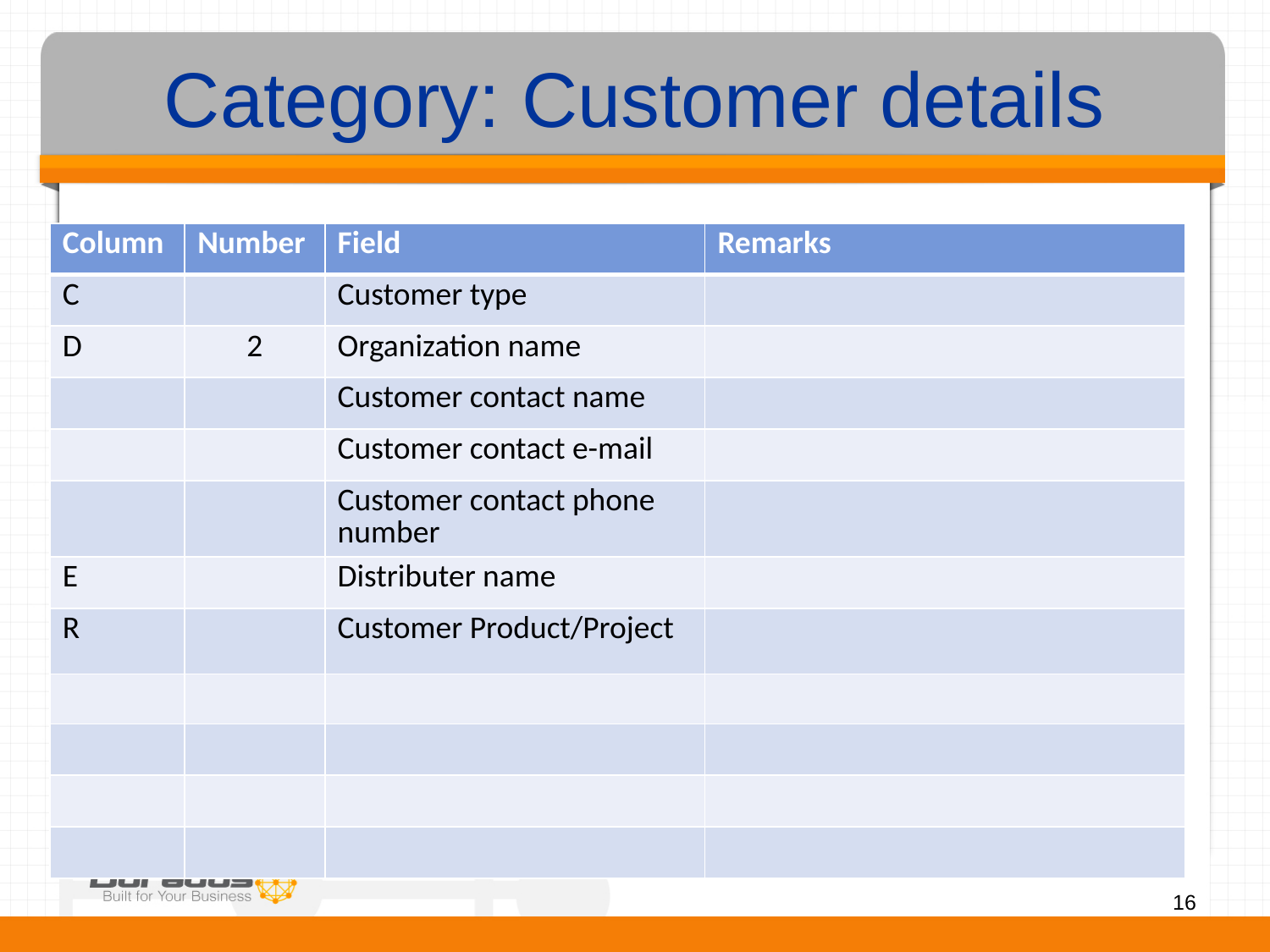

# Category: Customer details
| Column | Number | Field | Remarks |
| --- | --- | --- | --- |
| C |  | Customer type |  |
| D | 2 | Organization name |  |
|  |  | Customer contact name |  |
|  |  | Customer contact e-mail |  |
|  |  | Customer contact phone number |  |
| E |  | Distributer name |  |
| R |  | Customer Product/Project |  |
|  |  |  |  |
|  |  |  |  |
|  |  |  |  |
|  |  |  |  |
16